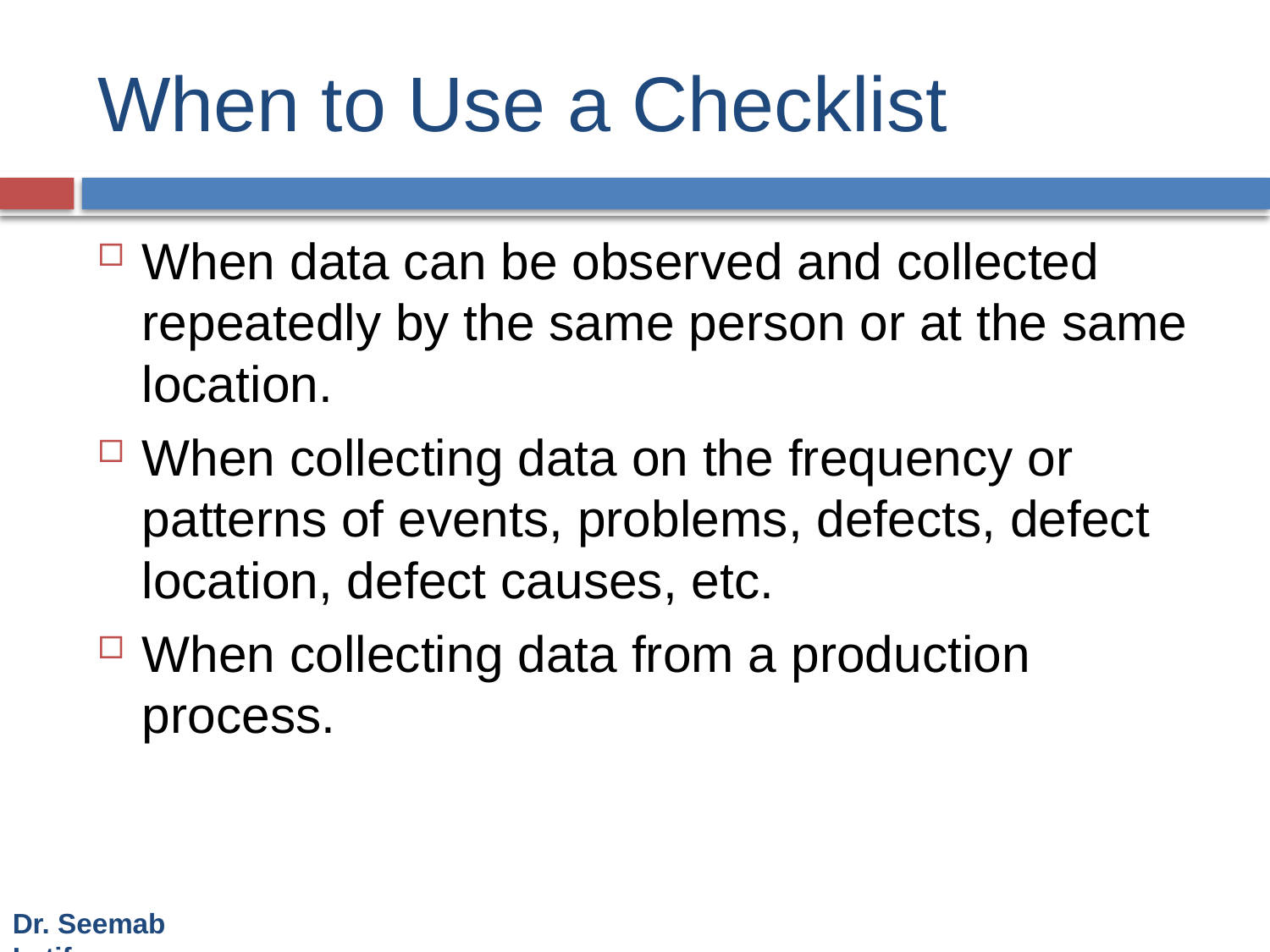

# When to Use a Checklist
When data can be observed and collected repeatedly by the same person or at the same location.
When collecting data on the frequency or patterns of events, problems, defects, defect location, defect causes, etc.
When collecting data from a production process.